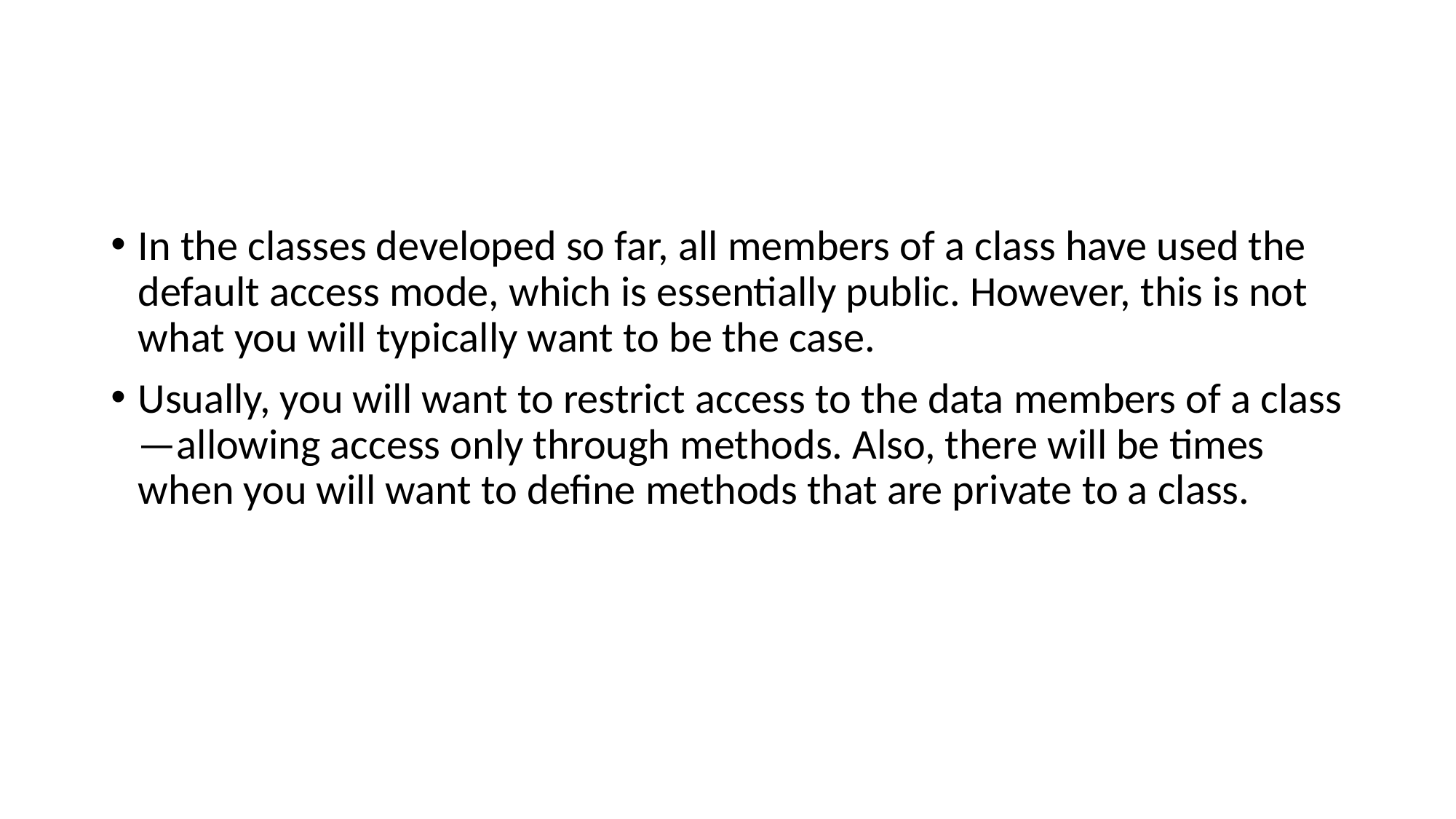

#
In the classes developed so far, all members of a class have used the default access mode, which is essentially public. However, this is not what you will typically want to be the case.
Usually, you will want to restrict access to the data members of a class—allowing access only through methods. Also, there will be times when you will want to define methods that are private to a class.